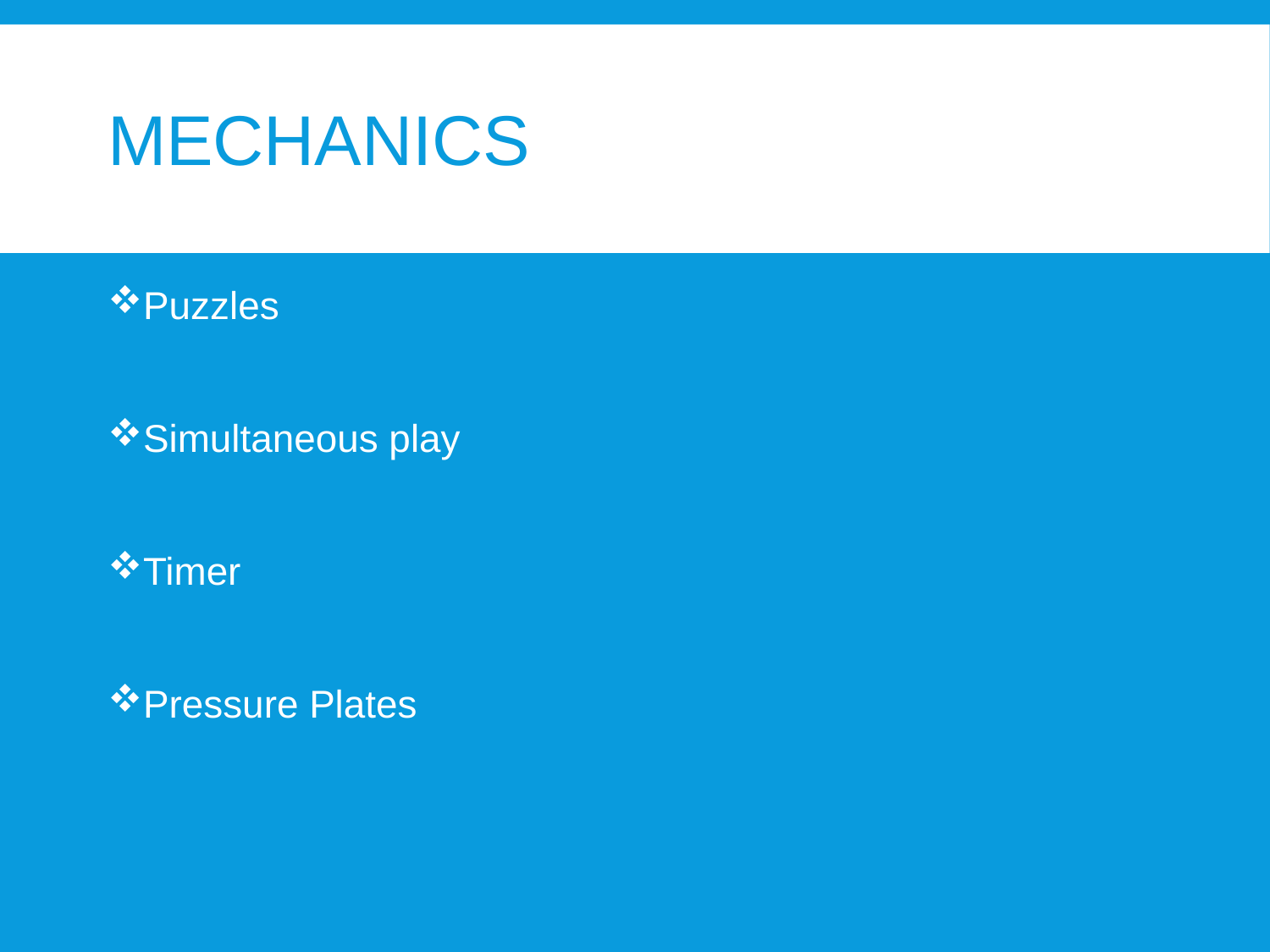

# Mechanics
Puzzles

Simultaneous play

Timer

Pressure Plates